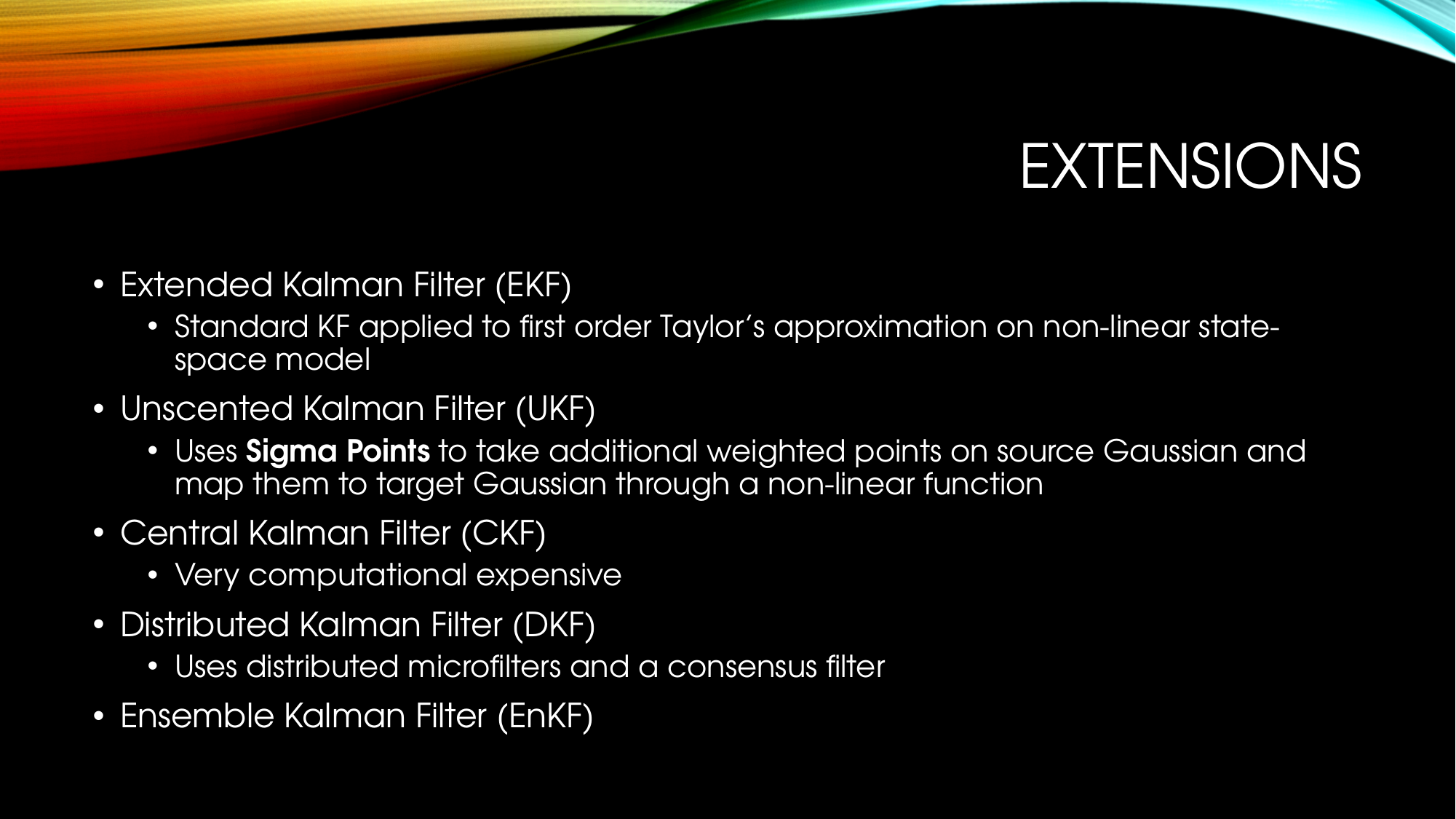

# EXTENSIONS
Extended Kalman Filter (EKF)
Standard KF applied to first order Taylor’s approximation on non-linear state-space model
Unscented Kalman Filter (UKF)
Uses Sigma Points to take additional weighted points on source Gaussian and map them to target Gaussian through a non-linear function
Central Kalman Filter (CKF)
Very computational expensive
Distributed Kalman Filter (DKF)
Uses distributed microfilters and a consensus filter
Ensemble Kalman Filter (EnKF)